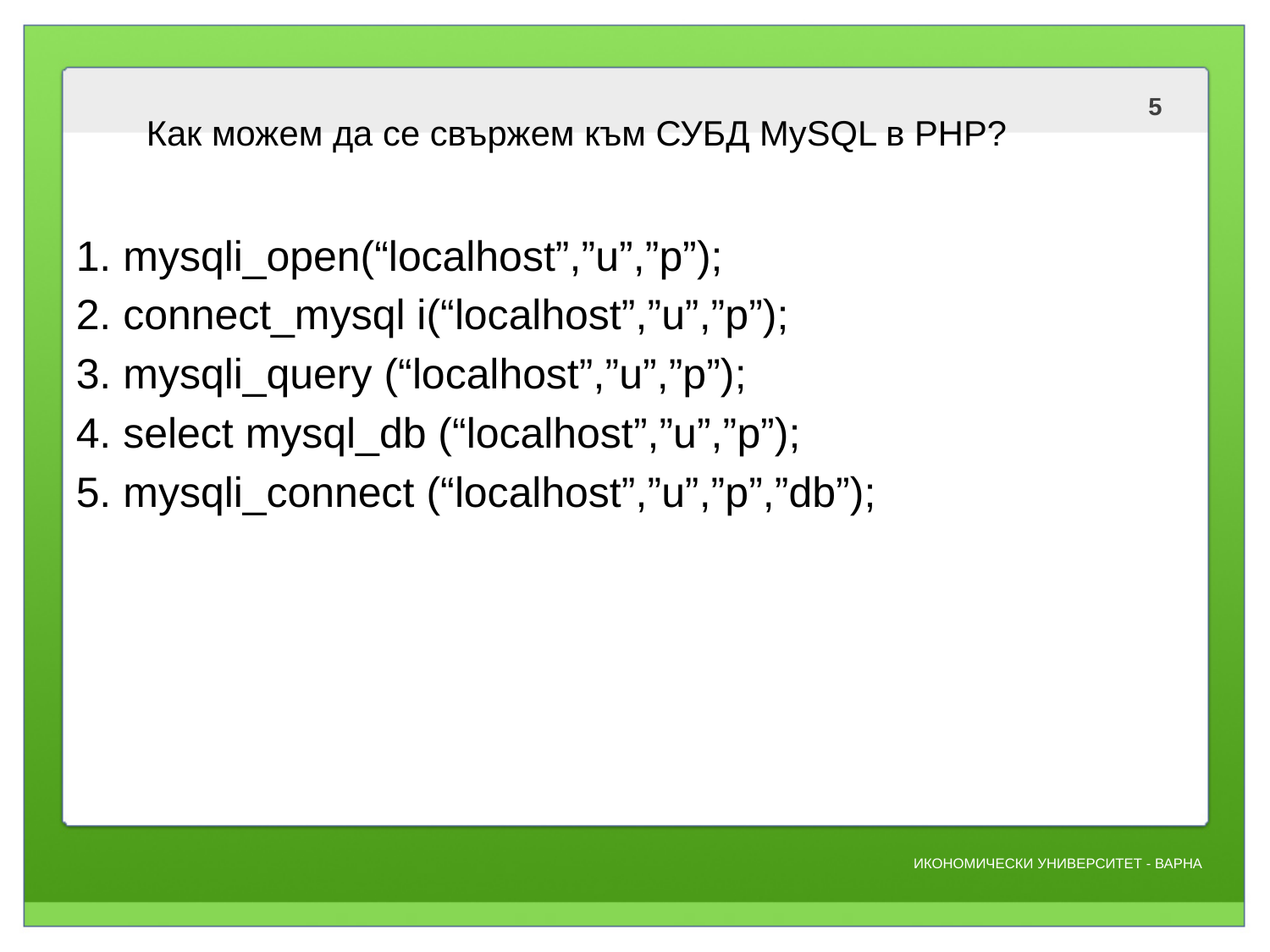

# Как можем да се свържем към СУБД MySQL в PHP?
1. mysqli_open(“localhost”,”u”,”p”);
2. connect_mysql i(“localhost”,”u”,”p”);
3. mysqli_query (“localhost”,”u”,”p”);
4. select mysql_db (“localhost”,”u”,”p”);
5. mysqli_connect (“localhost”,”u”,”p”,”db”);